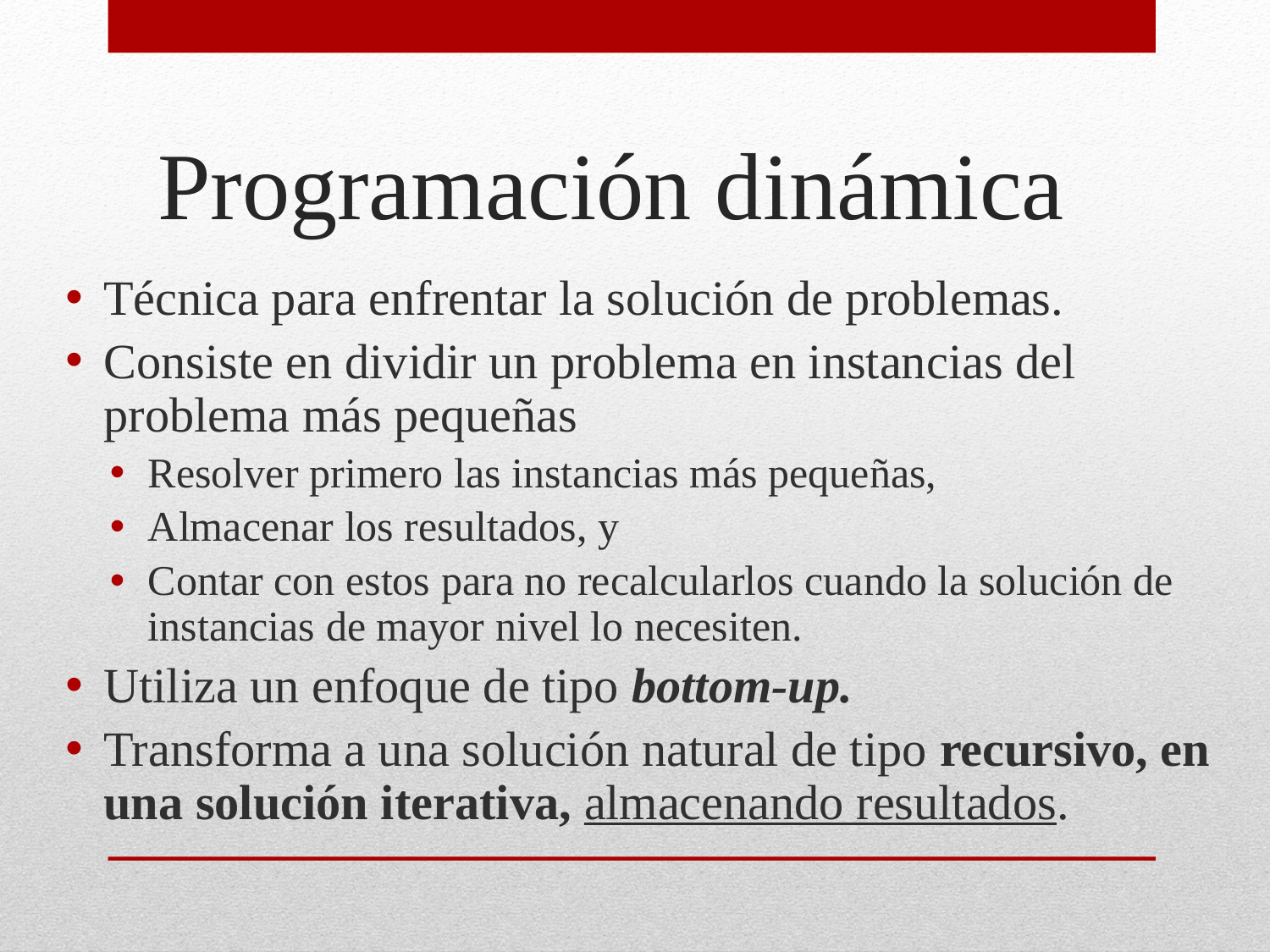

# Programación dinámica
Técnica para enfrentar la solución de problemas.
Consiste en dividir un problema en instancias del problema más pequeñas
Resolver primero las instancias más pequeñas,
Almacenar los resultados, y
Contar con estos para no recalcularlos cuando la solución de instancias de mayor nivel lo necesiten.
Utiliza un enfoque de tipo bottom-up.
Transforma a una solución natural de tipo recursivo, en una solución iterativa, almacenando resultados.